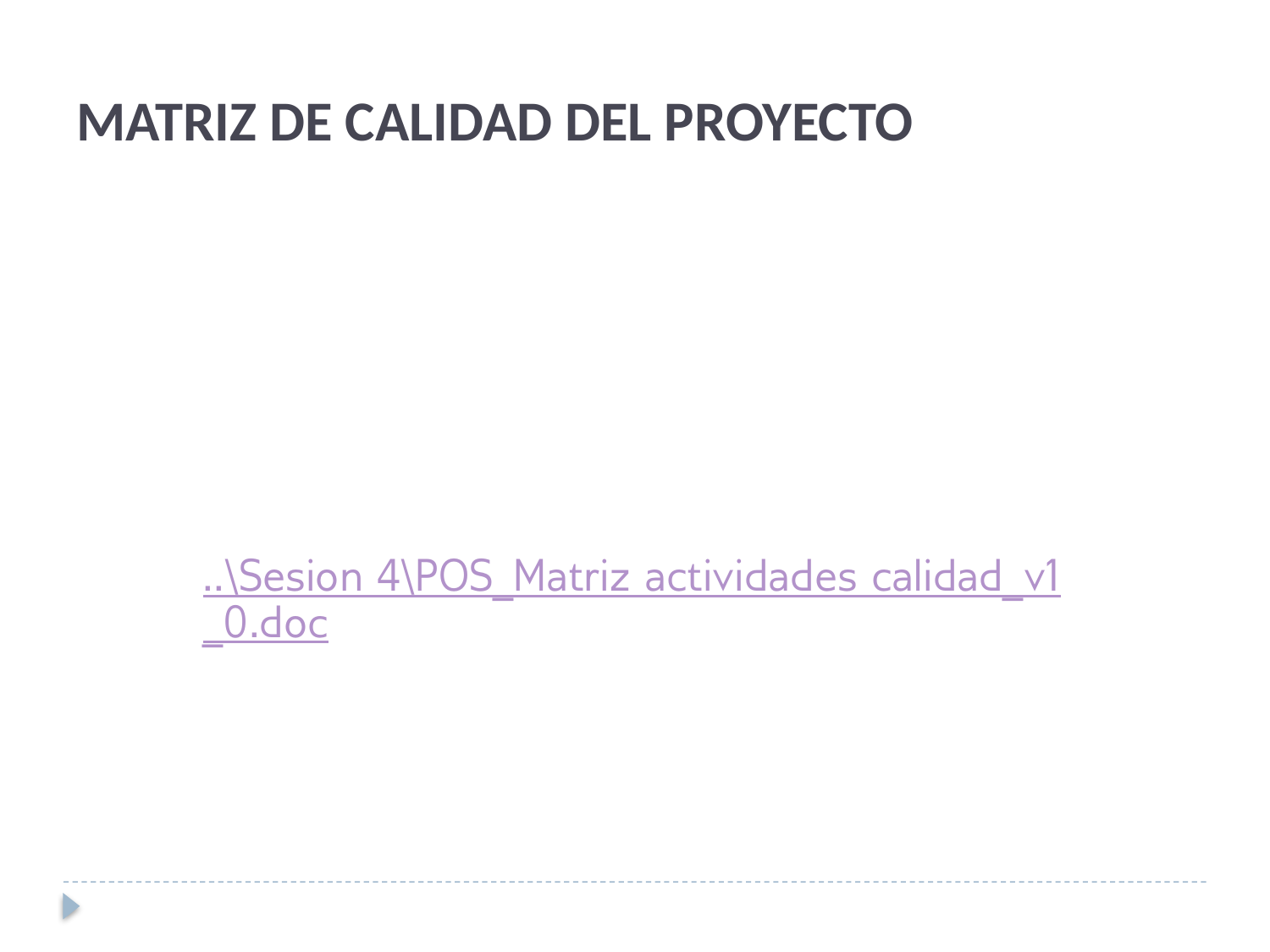

# MATRIZ DE CALIDAD DEL PROYECTO
..\Sesion 4\POS_Matriz actividades calidad_v1_0.doc